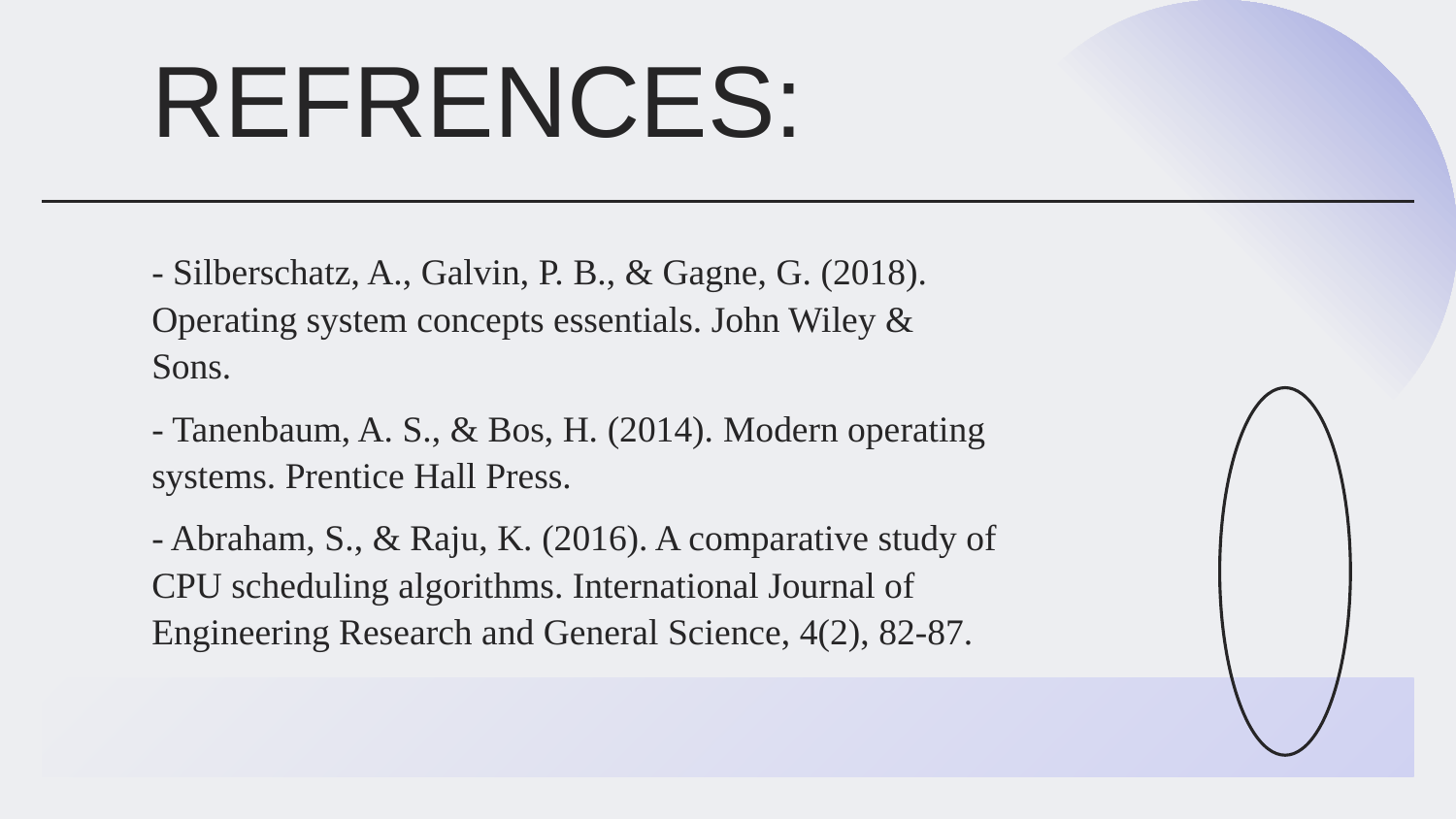

# REFRENCES:
- Silberschatz, A., Galvin, P. B., & Gagne, G. (2018). Operating system concepts essentials. John Wiley & Sons.
- Tanenbaum, A. S., & Bos, H. (2014). Modern operating systems. Prentice Hall Press.
- Abraham, S., & Raju, K. (2016). A comparative study of CPU scheduling algorithms. International Journal of Engineering Research and General Science, 4(2), 82-87.